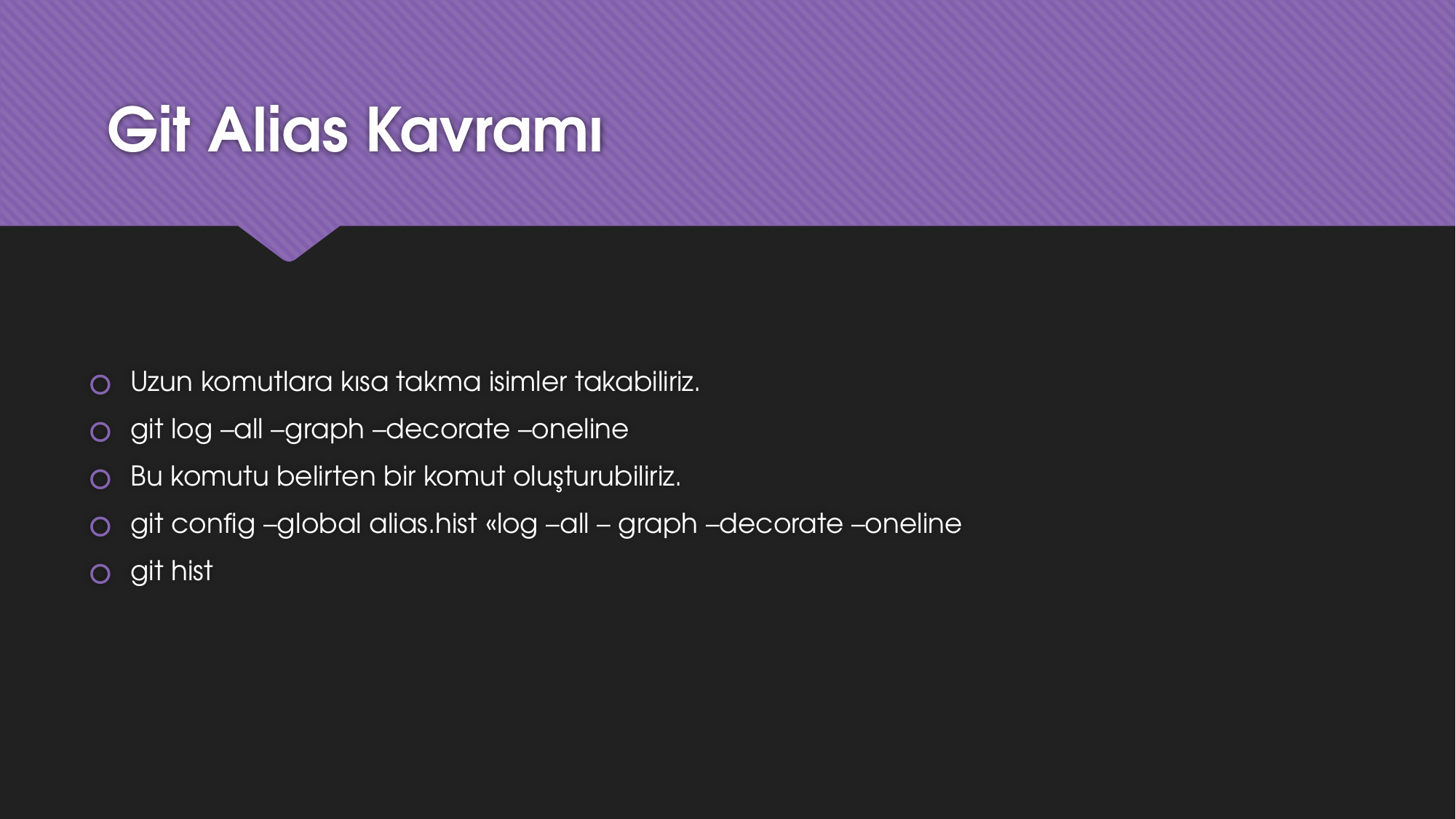

# Git Alias Kavramı

Uzun komutlara kısa takma isimler takabiliriz.
git log –all –graph –decorate –oneline
Bu komutu belirten bir komut oluşturubiliriz.
git config –global alias.hist «log –all – graph –decorate –oneline
git hist